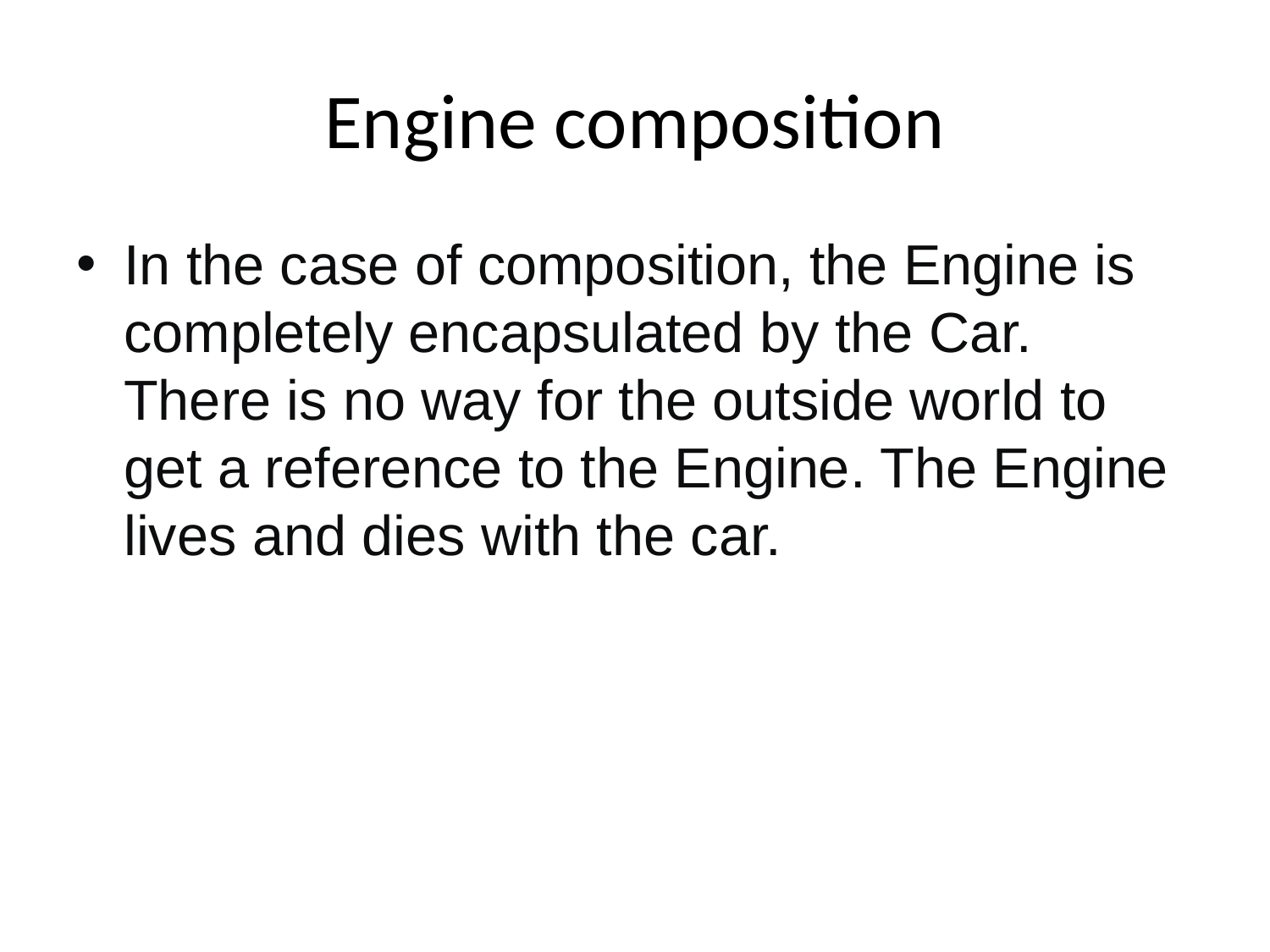

# Engine composition
In the case of composition, the Engine is completely encapsulated by the Car. There is no way for the outside world to get a reference to the Engine. The Engine lives and dies with the car.